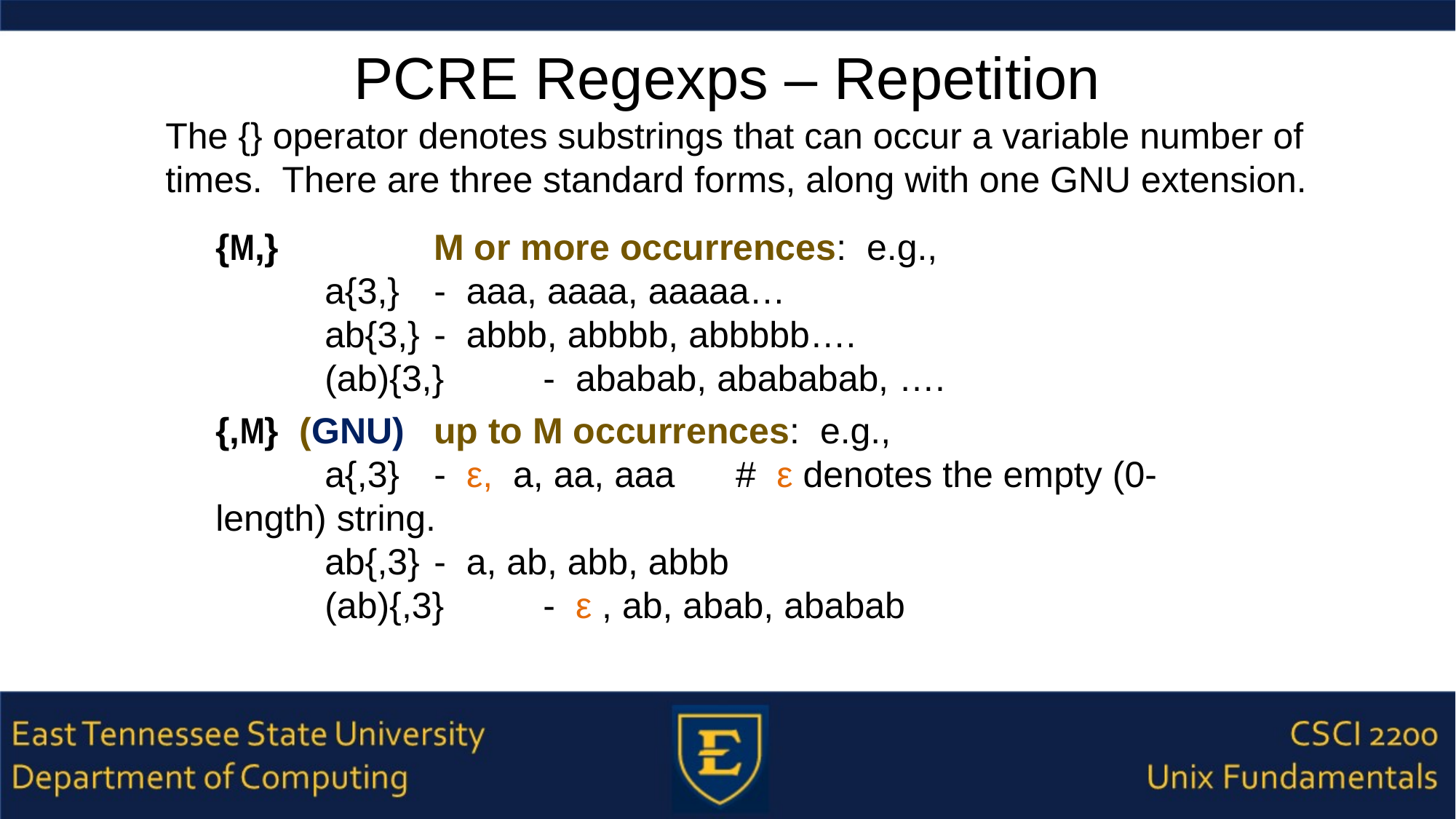

# PCRE Regexps – Repetition
The {} operator denotes substrings that can occur a variable number of times.  There are three standard forms, along with one GNU extension.
{M,}		M or more occurrences:  e.g.,
	a{3,}	-  aaa, aaaa, aaaaa…
	ab{3,}	-  abbb, abbbb, abbbbb….
	(ab){3,}	-  ababab, abababab, ….
{,M}  (GNU)	up to M occurrences:  e.g.,
	a{,3}	-  ε,  a, aa, aaa      #  ε denotes the empty (0-length) string.
	ab{,3}	-  a, ab, abb, abbb
	(ab){,3}	-  ε , ab, abab, ababab